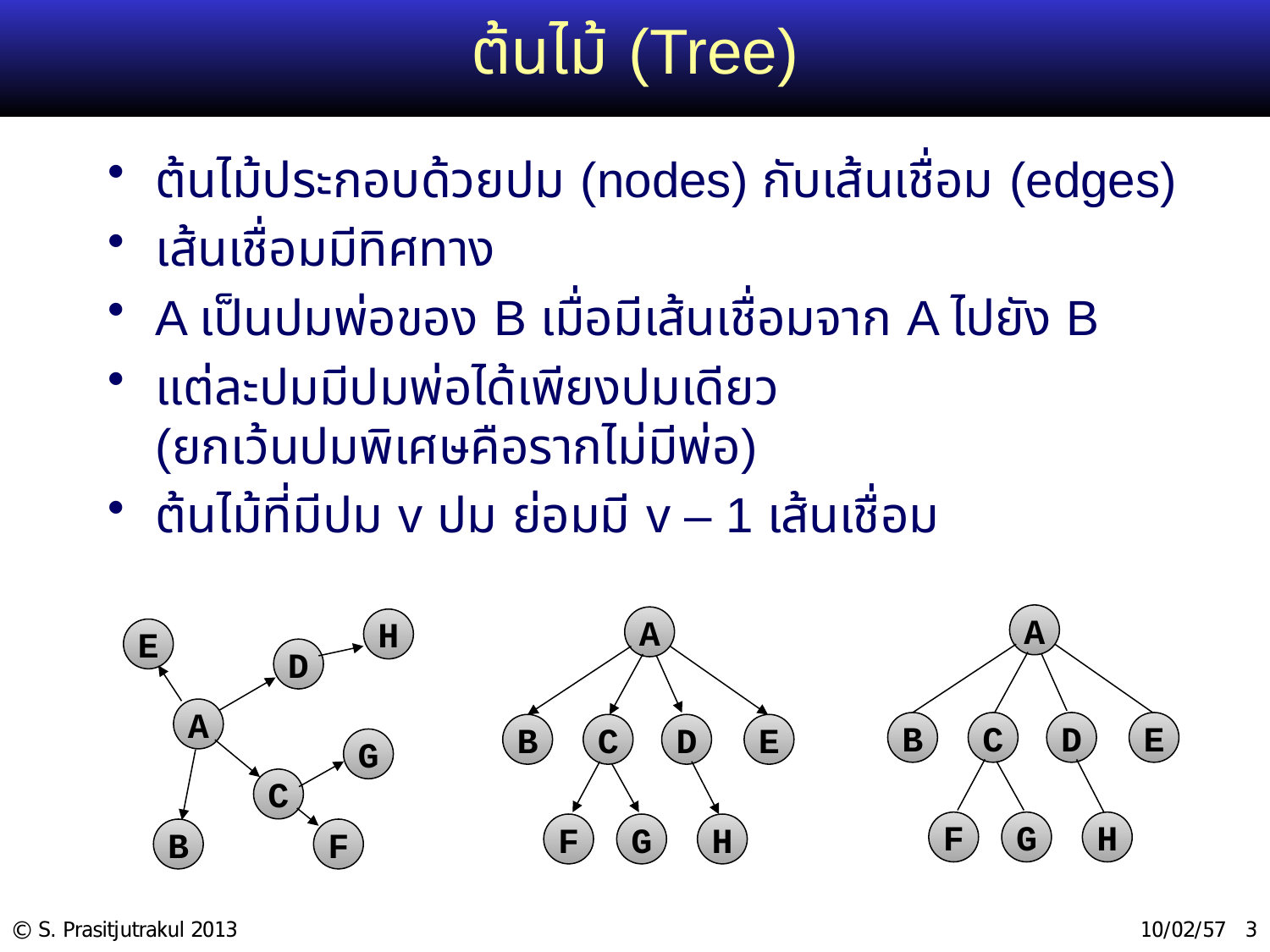

# ต้นไม้ (Tree)
ต้นไม้ประกอบด้วยปม (nodes) กับเส้นเชื่อม (edges)
เส้นเชื่อมมีทิศทาง
A เป็นปมพ่อของ B เมื่อมีเส้นเชื่อมจาก A ไปยัง B
แต่ละปมมีปมพ่อได้เพียงปมเดียว
(ยกเว้นปมพิเศษคือรากไม่มีพ่อ)
ต้นไม้ที่มีปม v ปม ย่อมมี v – 1 เส้นเชื่อม
A

B
C
D
E

F
G
H
A

B
C
D
E

F
G
H
H
E
D

A
G

C

B
F